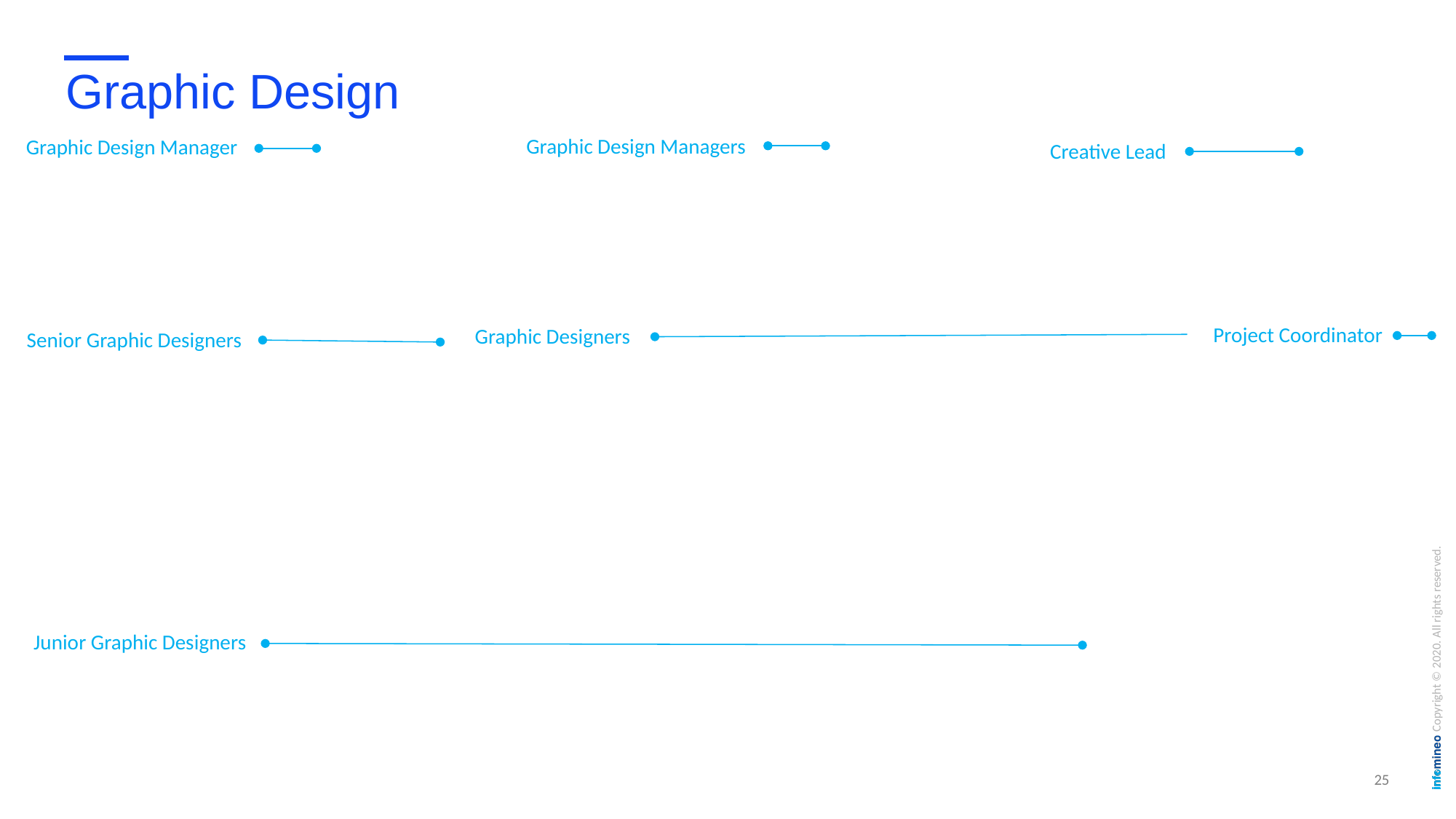

# Graphic Design
Graphic Design Managers
Graphic Design Manager
Creative Lead
 Project Coordinator
 Graphic Designers
Senior Graphic Designers
 Junior Graphic Designers
25